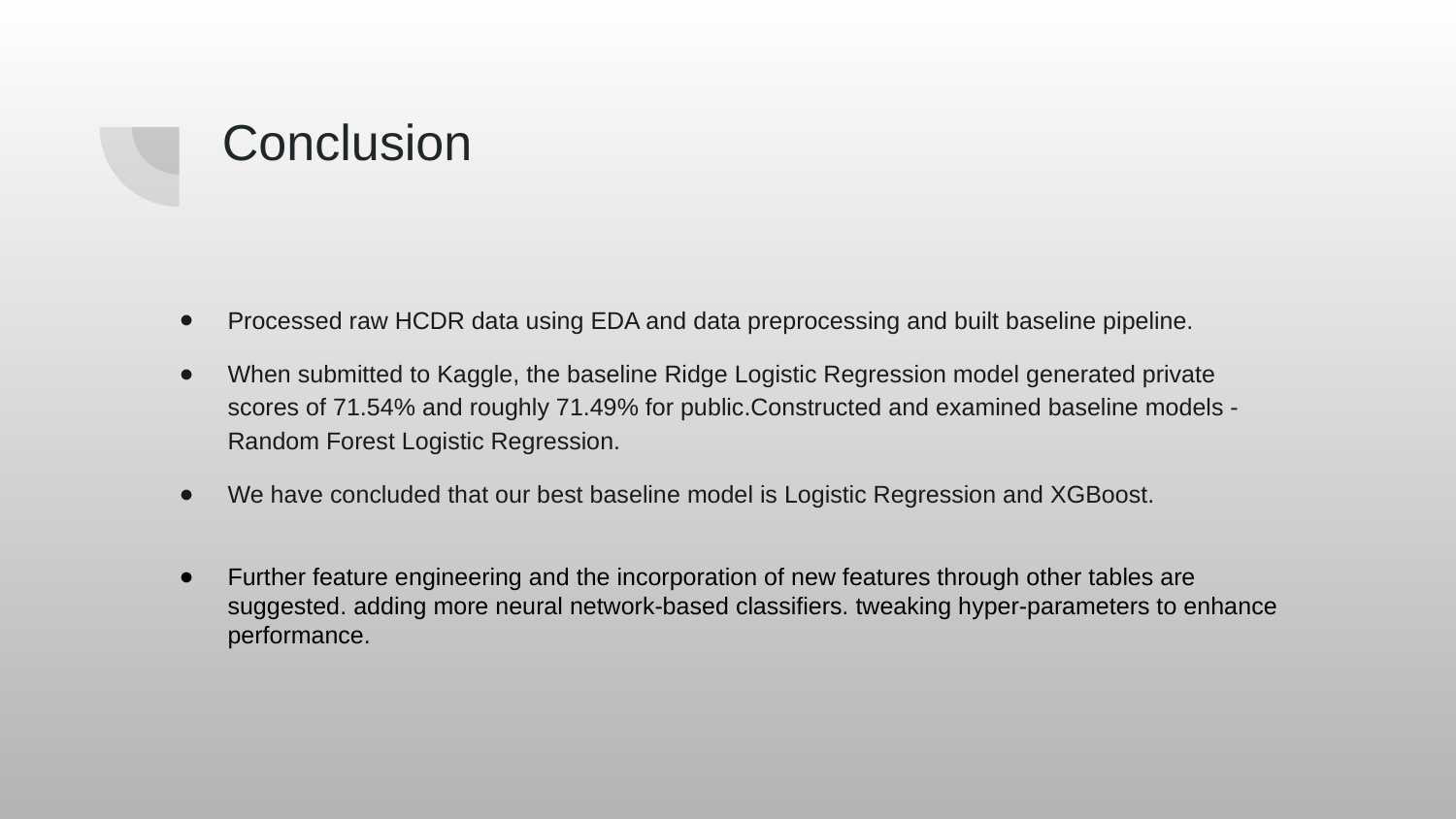

# Conclusion
Processed raw HCDR data using EDA and data preprocessing and built baseline pipeline.
When submitted to Kaggle, the baseline Ridge Logistic Regression model generated private scores of 71.54% and roughly 71.49% for public.Constructed and examined baseline models -  Random Forest Logistic Regression.
We have concluded that our best baseline model is Logistic Regression and XGBoost.

Further feature engineering and the incorporation of new features through other tables are suggested. adding more neural network-based classifiers. tweaking hyper-parameters to enhance performance.